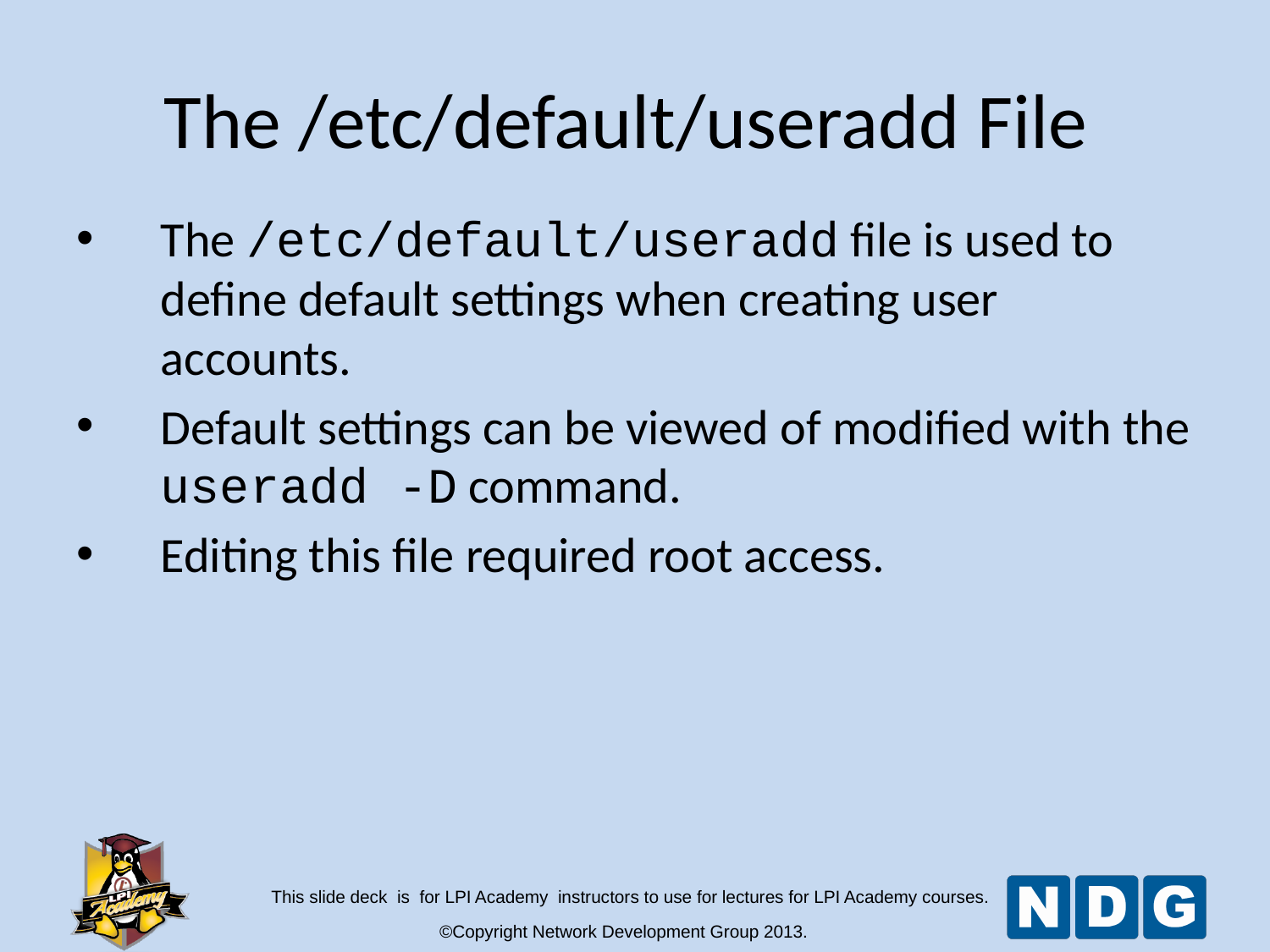

The /etc/default/useradd File
The /etc/default/useradd file is used to define default settings when creating user accounts.
Default settings can be viewed of modified with the useradd -D command.
Editing this file required root access.